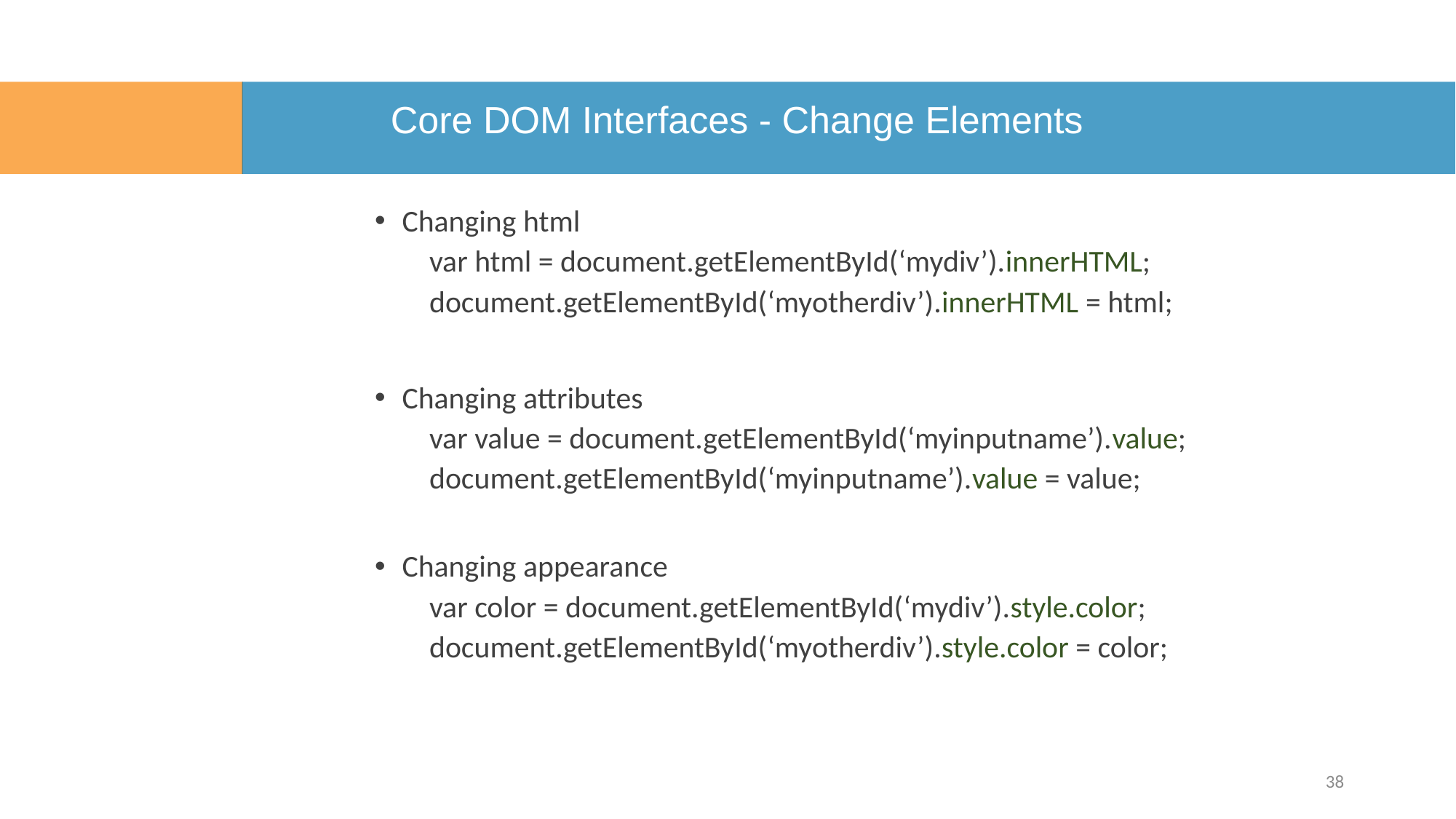

# Core DOM Interfaces - Change Elements
Changing html
var html = document.getElementById(‘mydiv’).innerHTML;
document.getElementById(‘myotherdiv’).innerHTML = html;

Changing attributes
var value = document.getElementById(‘myinputname’).value;
document.getElementById(‘myinputname’).value = value;

Changing appearance
var color = document.getElementById(‘mydiv’).style.color;
document.getElementById(‘myotherdiv’).style.color = color;
38